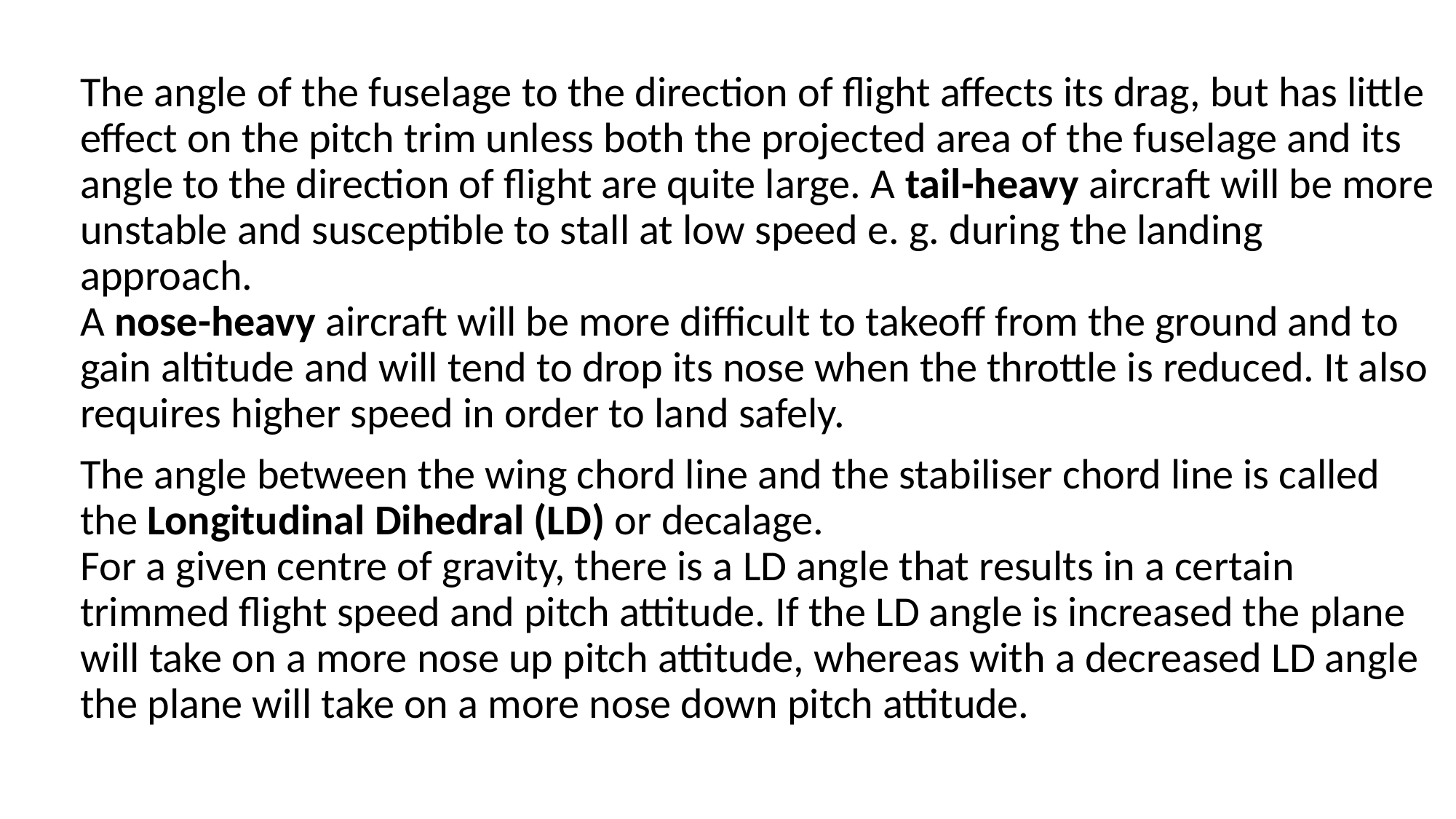

The angle of the fuselage to the direction of flight affects its drag, but has little effect on the pitch trim unless both the projected area of the fuselage and its angle to the direction of flight are quite large. A tail-heavy aircraft will be more unstable and susceptible to stall at low speed e. g. during the landing approach.
A nose-heavy aircraft will be more difficult to takeoff from the ground and to gain altitude and will tend to drop its nose when the throttle is reduced. It also requires higher speed in order to land safely.
The angle between the wing chord line and the stabiliser chord line is called the Longitudinal Dihedral (LD) or decalage.
For a given centre of gravity, there is a LD angle that results in a certain
trimmed flight speed and pitch attitude. If the LD angle is increased the plane will take on a more nose up pitch attitude, whereas with a decreased LD angle the plane will take on a more nose down pitch attitude.